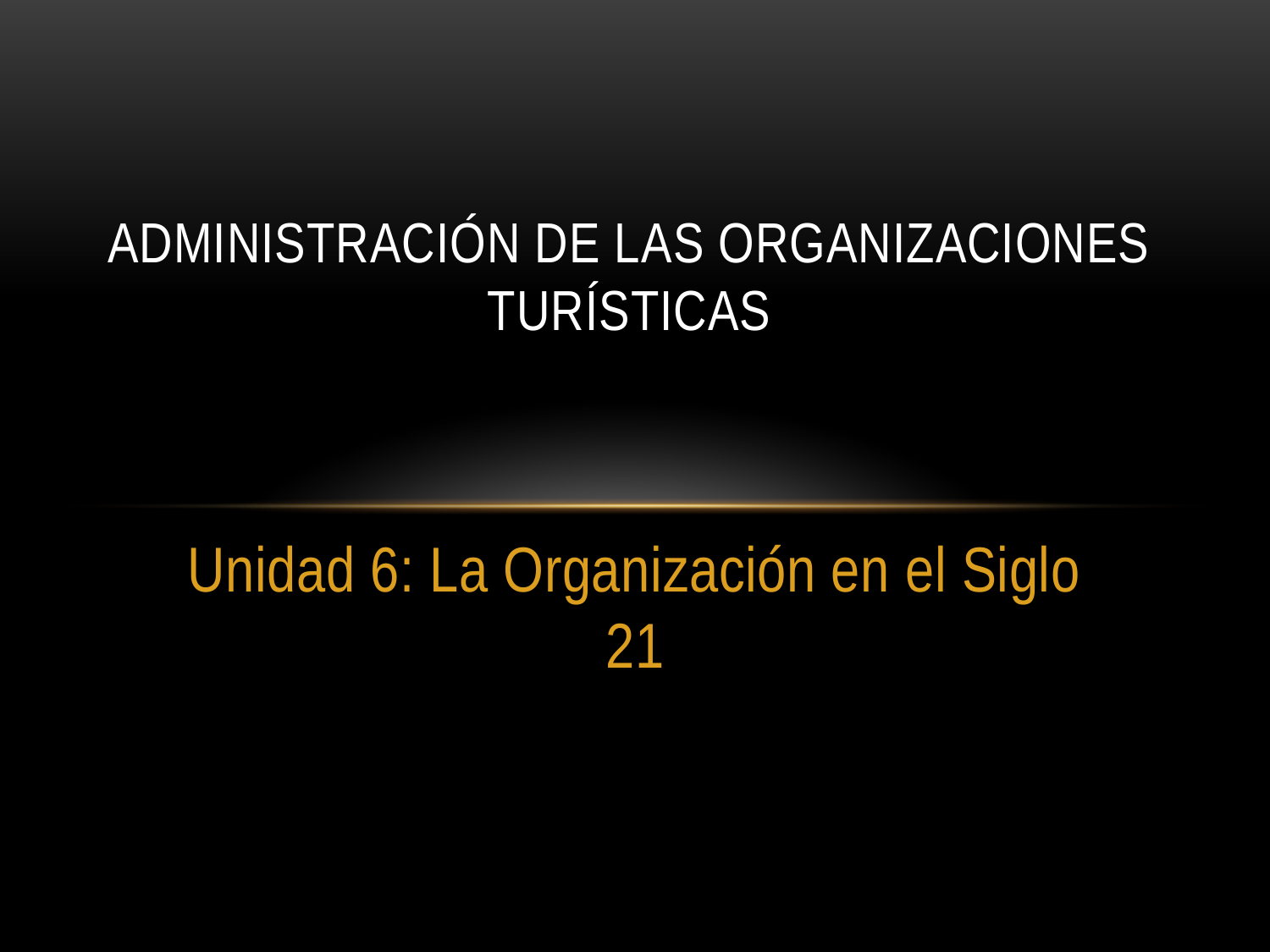

# Administración de las organizaciones turísticas
Unidad 6: La Organización en el Siglo 21